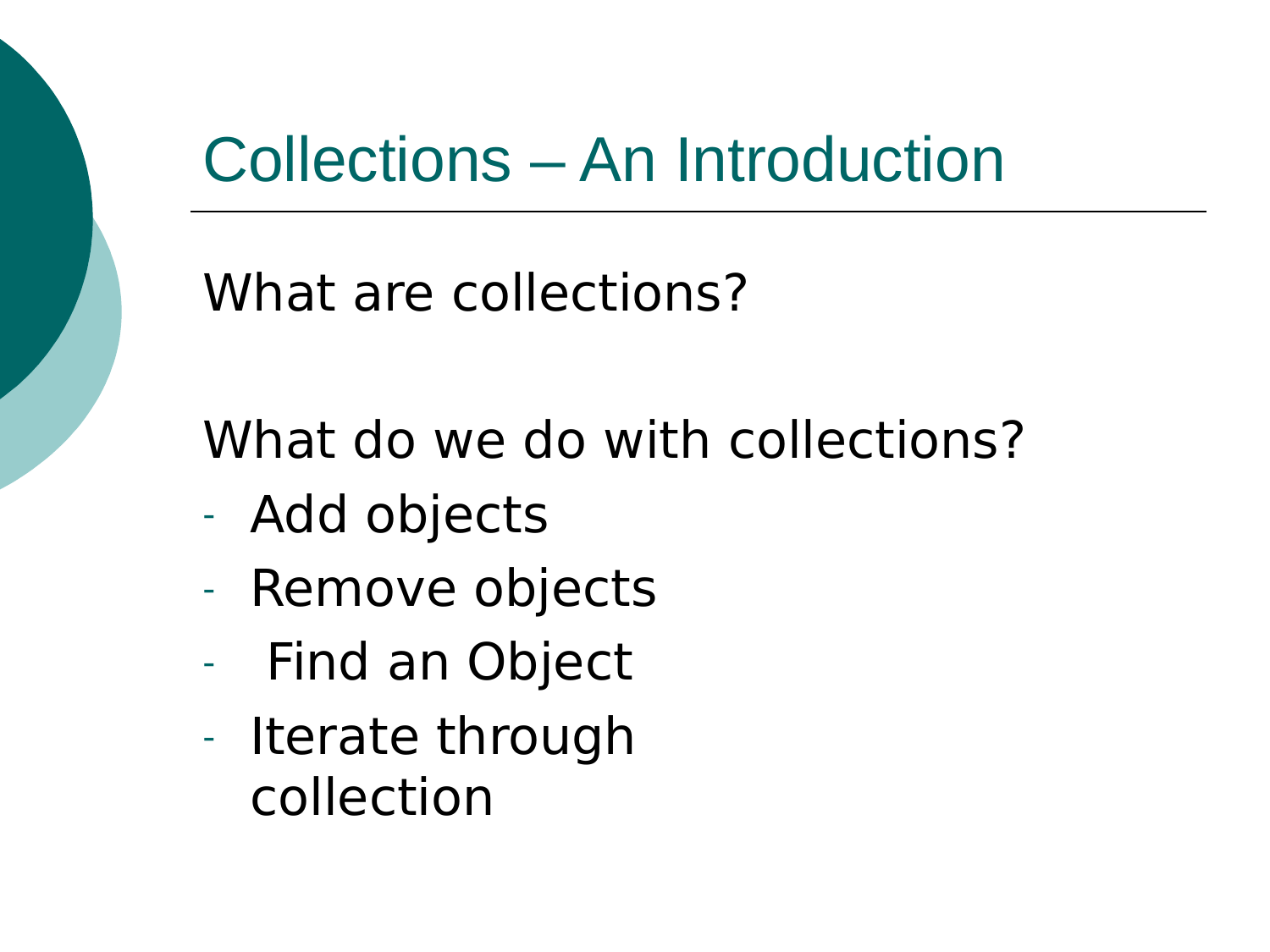

# Collections – An Introduction
What are collections?

What do we do with collections?
Add objects  Remove objects  Find an Object
Iterate through collection
-
-
-
-